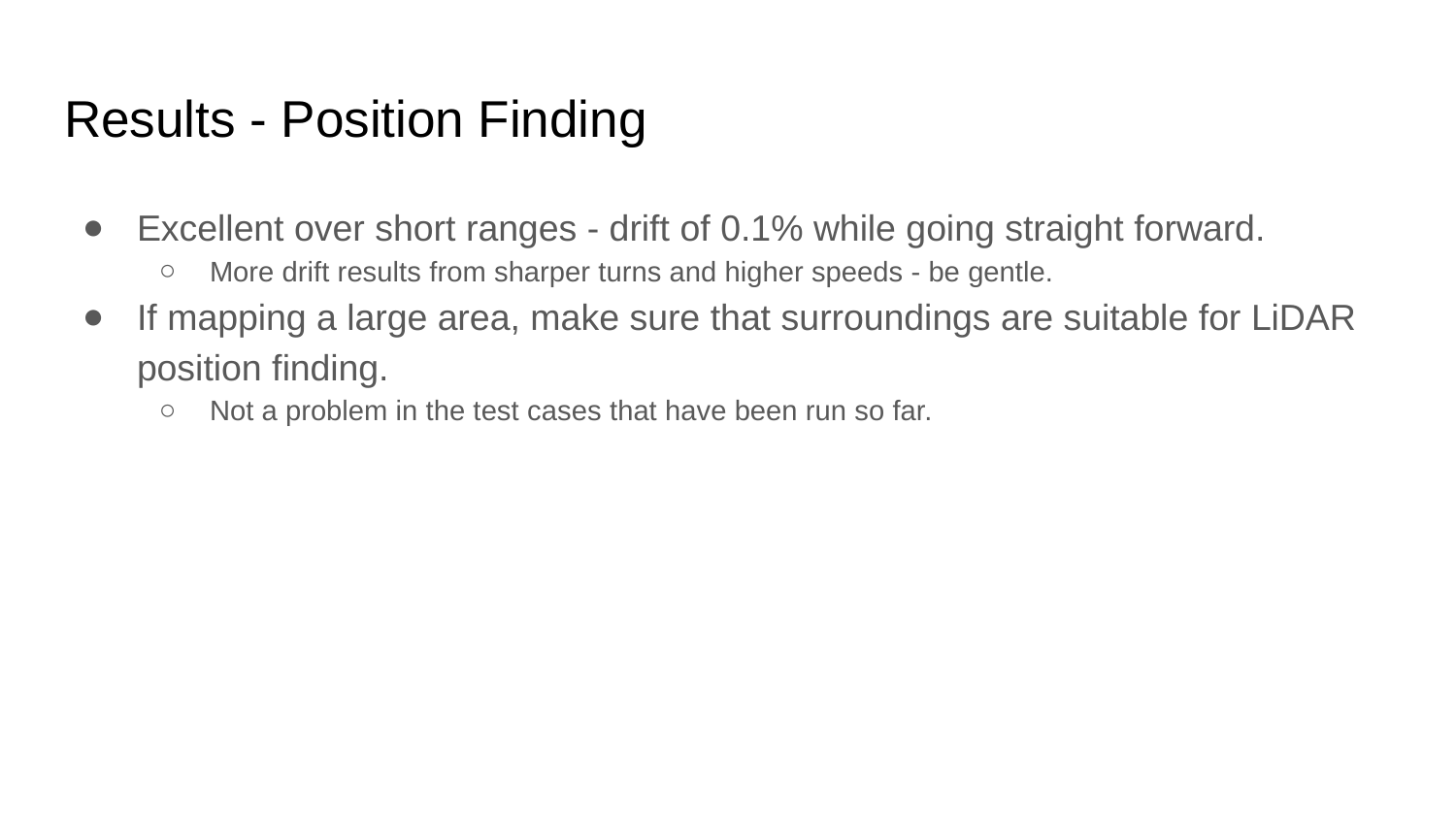

# Results - Position Finding
Excellent over short ranges - drift of 0.1% while going straight forward.
More drift results from sharper turns and higher speeds - be gentle.
If mapping a large area, make sure that surroundings are suitable for LiDAR position finding.
Not a problem in the test cases that have been run so far.